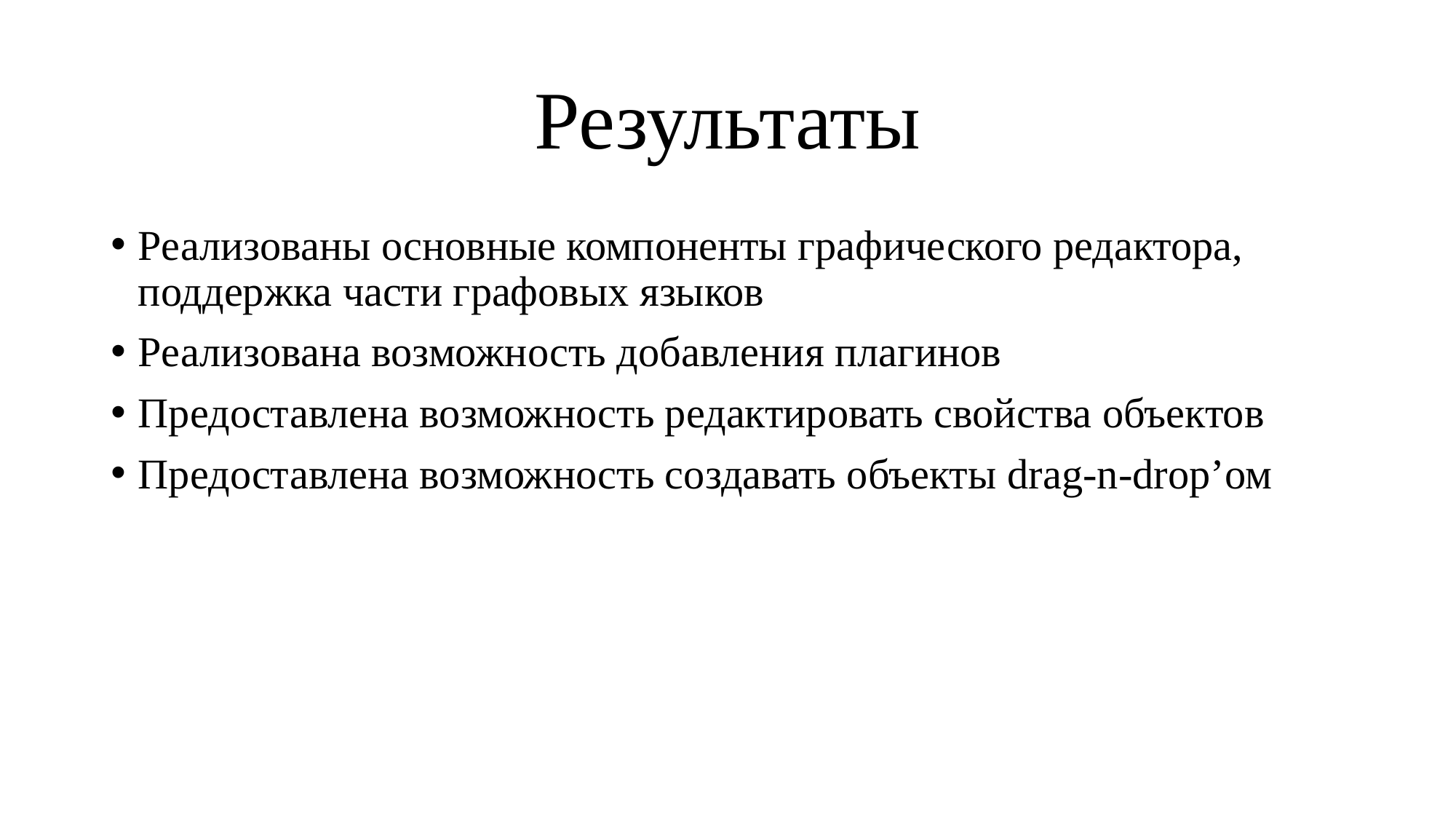

# Результаты
Реализованы основные компоненты графического редактора, поддержка части графовых языков
Реализована возможность добавления плагинов
Предоставлена возможность редактировать свойства объектов
Предоставлена возможность создавать объекты drag-n-drop’ом